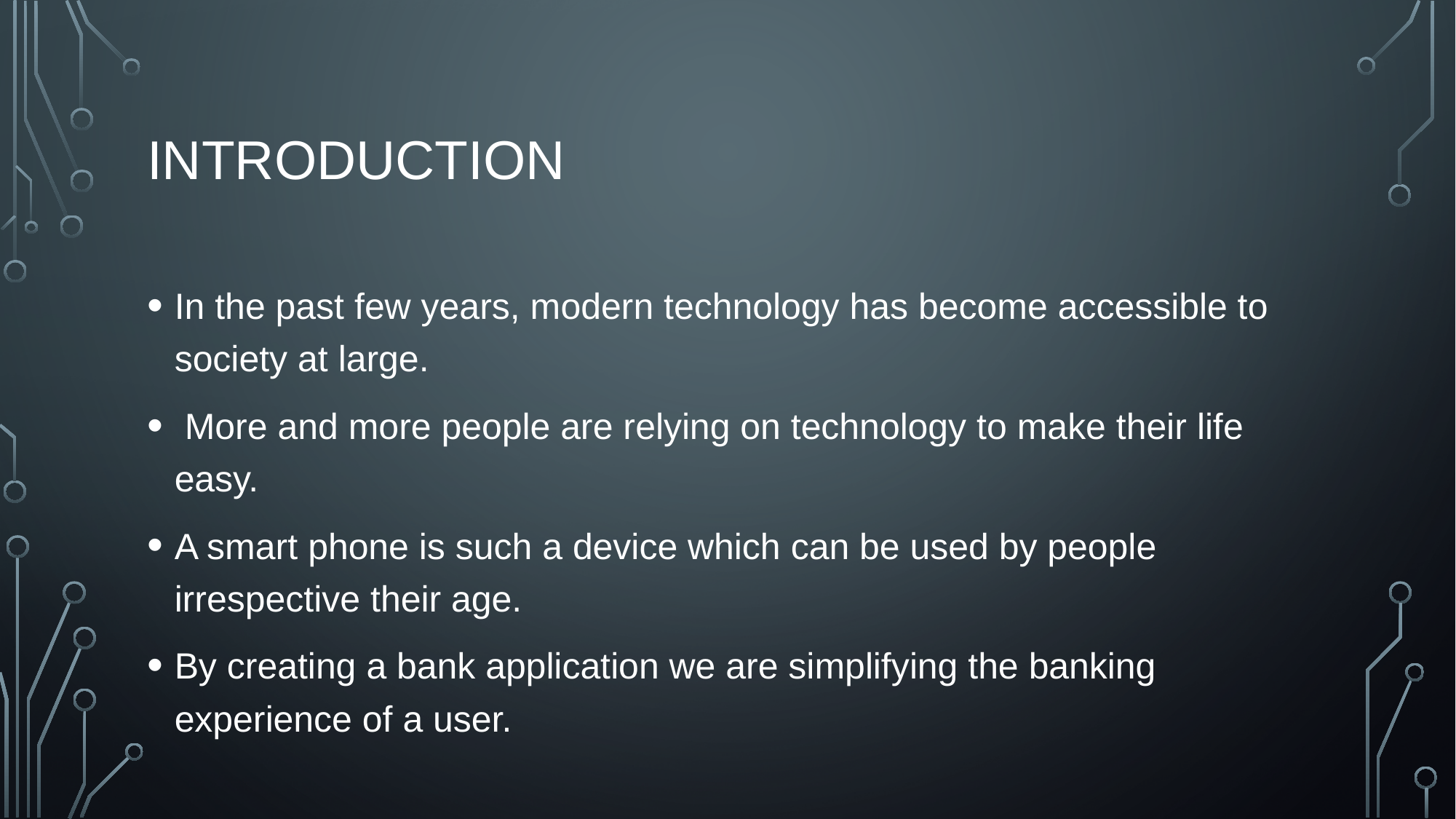

# Introduction
In the past few years, modern technology has become accessible to society at large.
 More and more people are relying on technology to make their life easy.
A smart phone is such a device which can be used by people irrespective their age.
By creating a bank application we are simplifying the banking experience of a user.